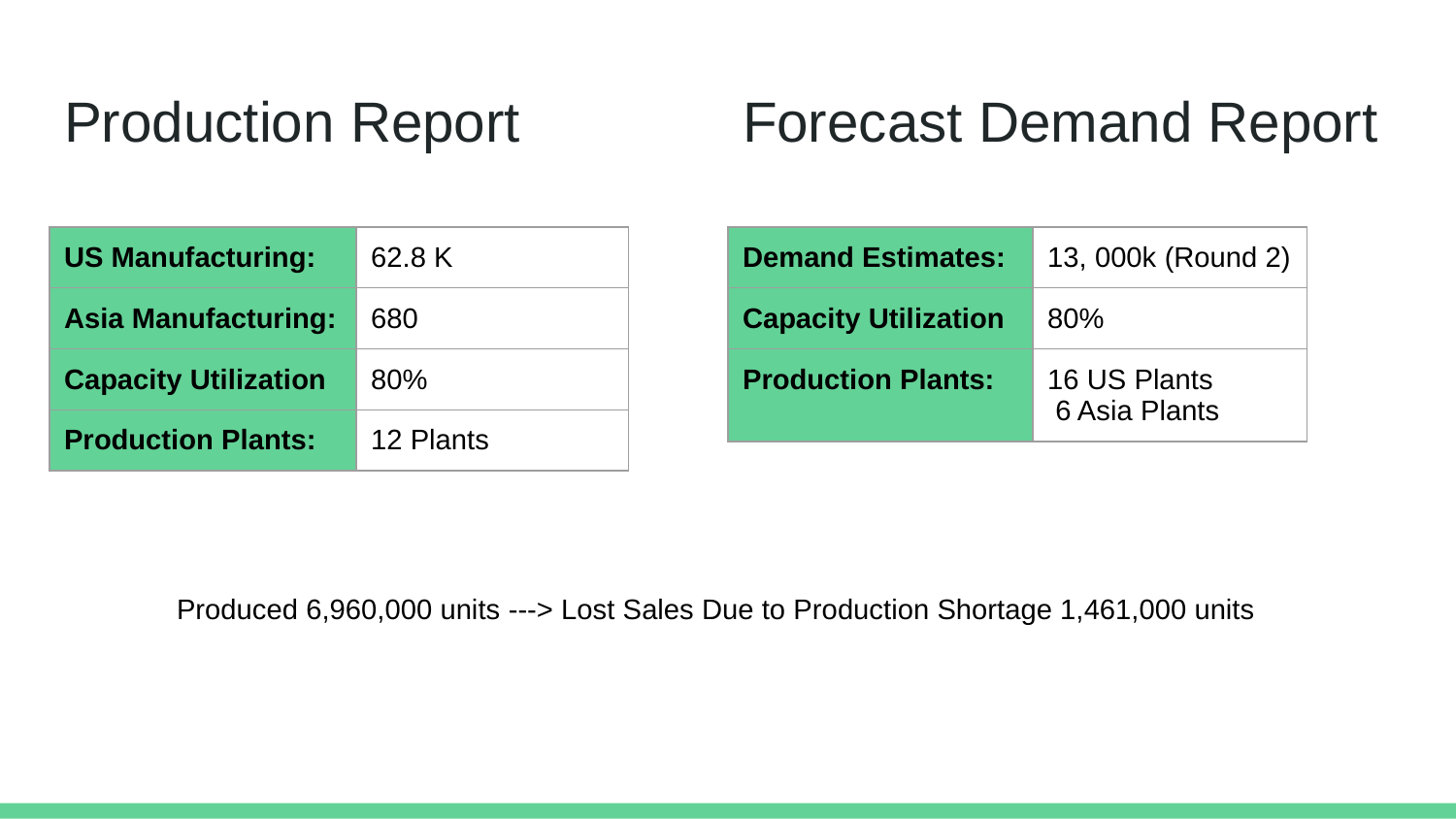

# Production Report
Forecast Demand Report
| US Manufacturing: | 62.8 K |
| --- | --- |
| Asia Manufacturing: | 680 |
| Capacity Utilization | 80% |
| Production Plants: | 12 Plants |
| Demand Estimates: | 13, 000k (Round 2) |
| --- | --- |
| Capacity Utilization | 80% |
| Production Plants: | 16 US Plants 6 Asia Plants |
Produced 6,960,000 units ---> Lost Sales Due to Production Shortage 1,461,000 units